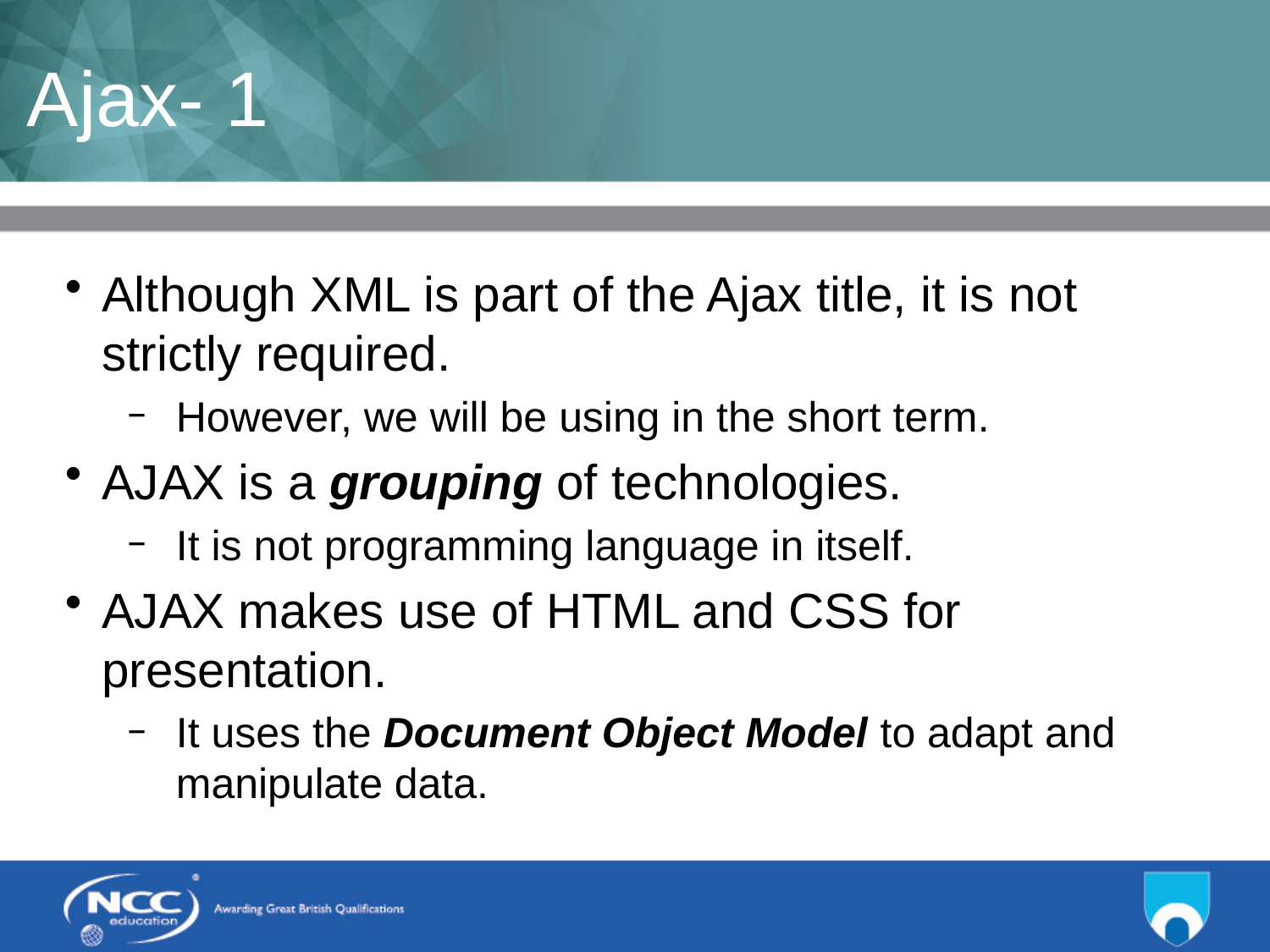

# Ajax- 1
Although XML is part of the Ajax title, it is not strictly required.
However, we will be using in the short term.
AJAX is a grouping of technologies.
It is not programming language in itself.
AJAX makes use of HTML and CSS for presentation.
It uses the Document Object Model to adapt and manipulate data.